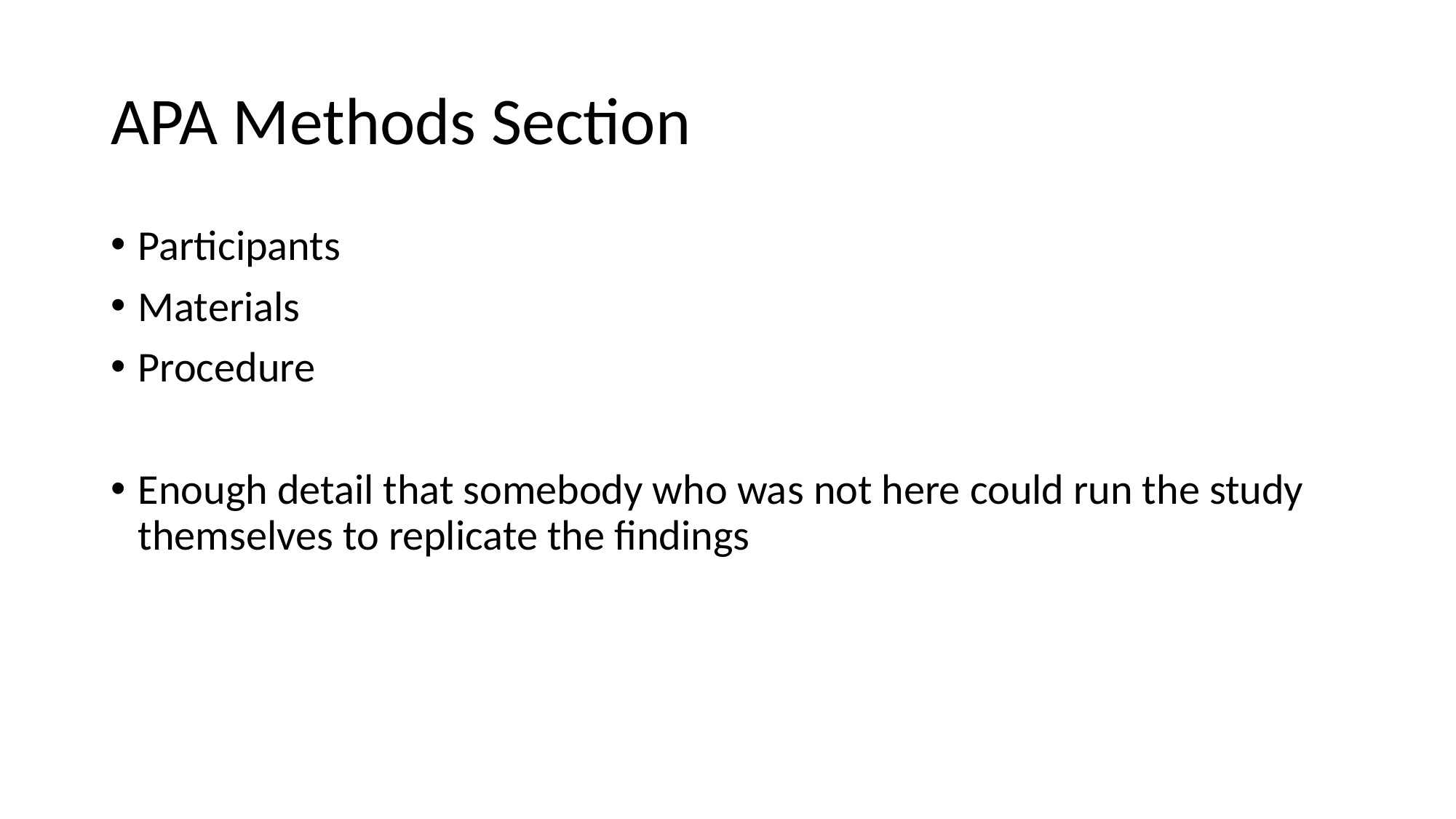

# APA Methods Section
Participants
Materials
Procedure

Enough detail that somebody who was not here could run the study themselves to replicate the findings